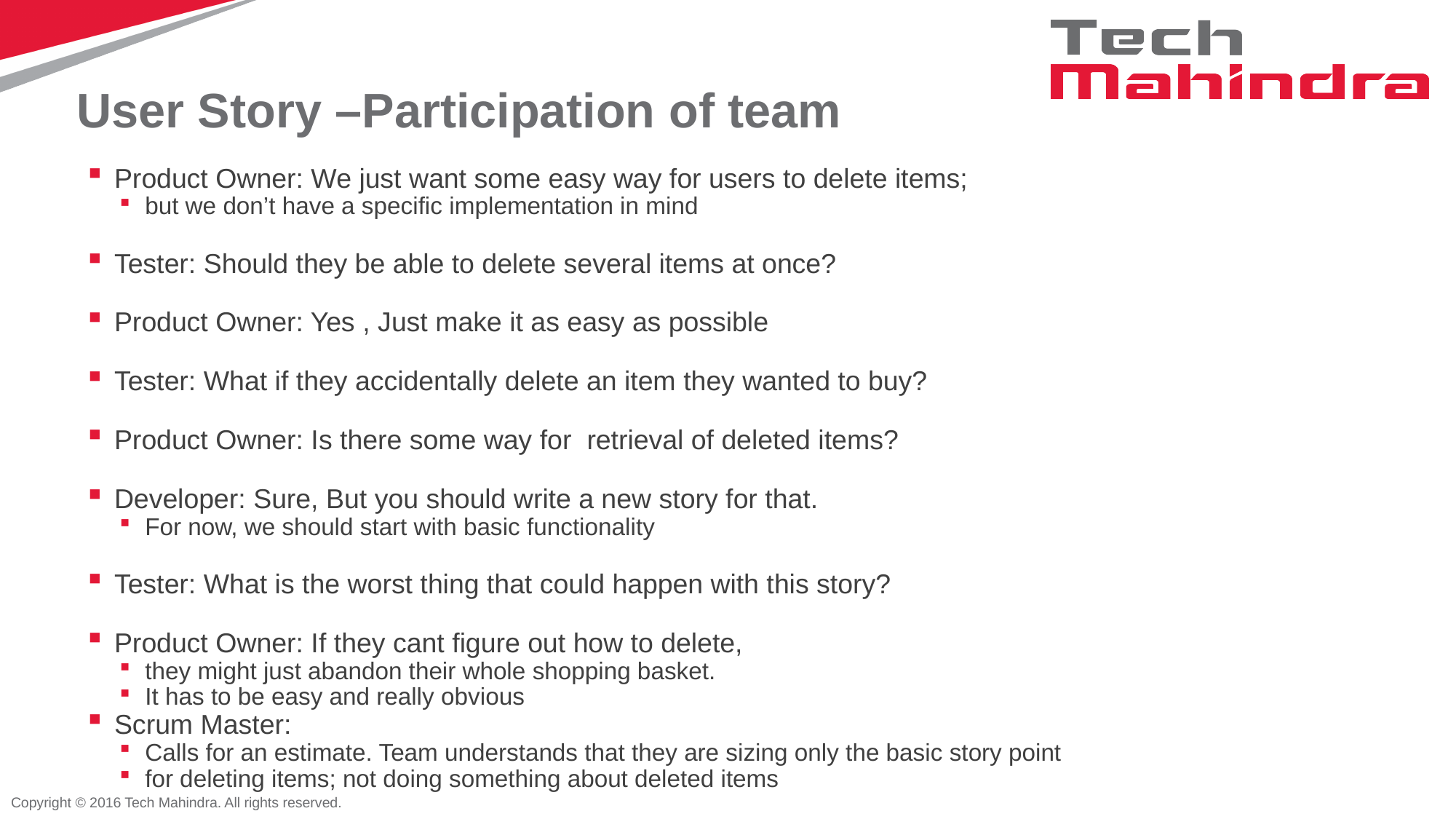

# User Story –Participation of team
Product Owner: We just want some easy way for users to delete items;
but we don’t have a specific implementation in mind

Tester: Should they be able to delete several items at once?

Product Owner: Yes , Just make it as easy as possible

Tester: What if they accidentally delete an item they wanted to buy?

Product Owner: Is there some way for  retrieval of deleted items?

Developer: Sure, But you should write a new story for that.
For now, we should start with basic functionality

Tester: What is the worst thing that could happen with this story?

Product Owner: If they cant figure out how to delete,
they might just abandon their whole shopping basket.
It has to be easy and really obvious
Scrum Master:
Calls for an estimate. Team understands that they are sizing only the basic story point
for deleting items; not doing something about deleted items
Copyright © 2016 Tech Mahindra. All rights reserved.